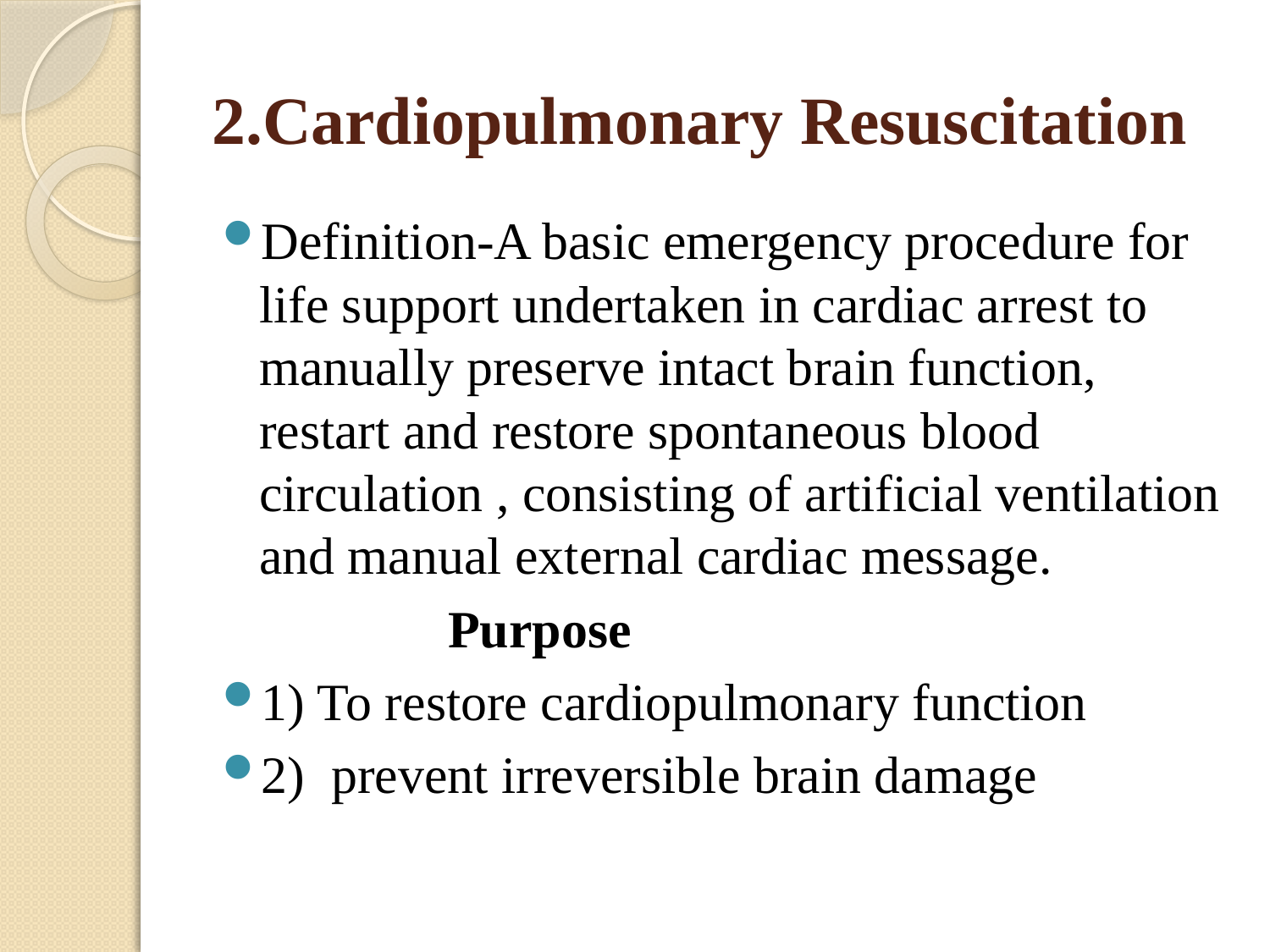

# 2.Cardiopulmonary Resuscitation
Definition-A basic emergency procedure for life support undertaken in cardiac arrest to manually preserve intact brain function,  restart and restore spontaneous blood circulation , consisting of artificial ventilation and manual external cardiac message.
                  Purpose
1) To restore cardiopulmonary function
2)  prevent irreversible brain damage